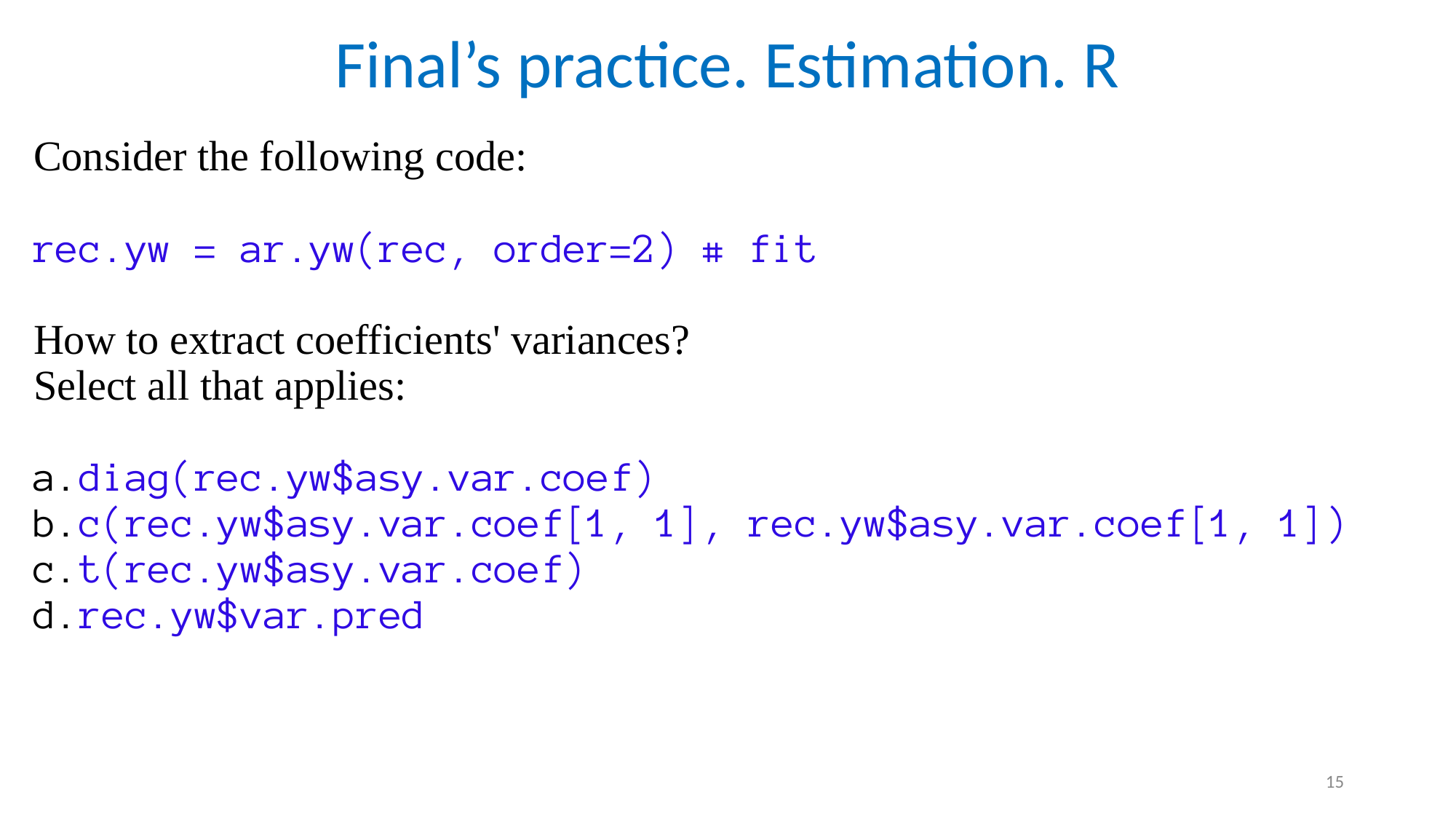

# Final’s practice. Estimation. R
Consider the following code:

rec.yw = ar.yw(rec, order=2) # fit

How to extract coefficients' variances?
Select all that applies:

diag(rec.yw$asy.var.coef)
c(rec.yw$asy.var.coef[1, 1], rec.yw$asy.var.coef[1, 1])
t(rec.yw$asy.var.coef)
rec.yw$var.pred
15